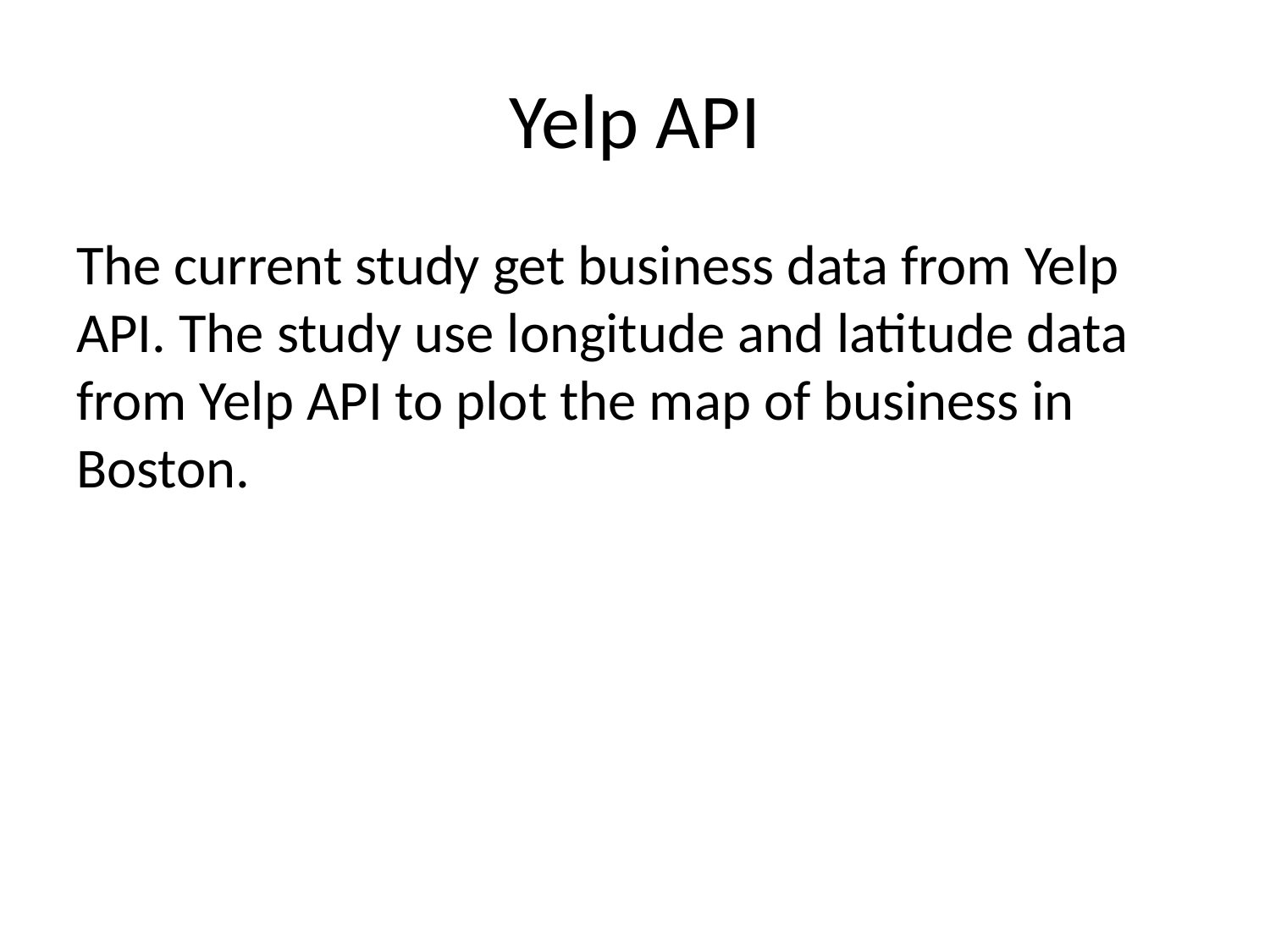

# Yelp API
The current study get business data from Yelp API. The study use longitude and latitude data from Yelp API to plot the map of business in Boston.